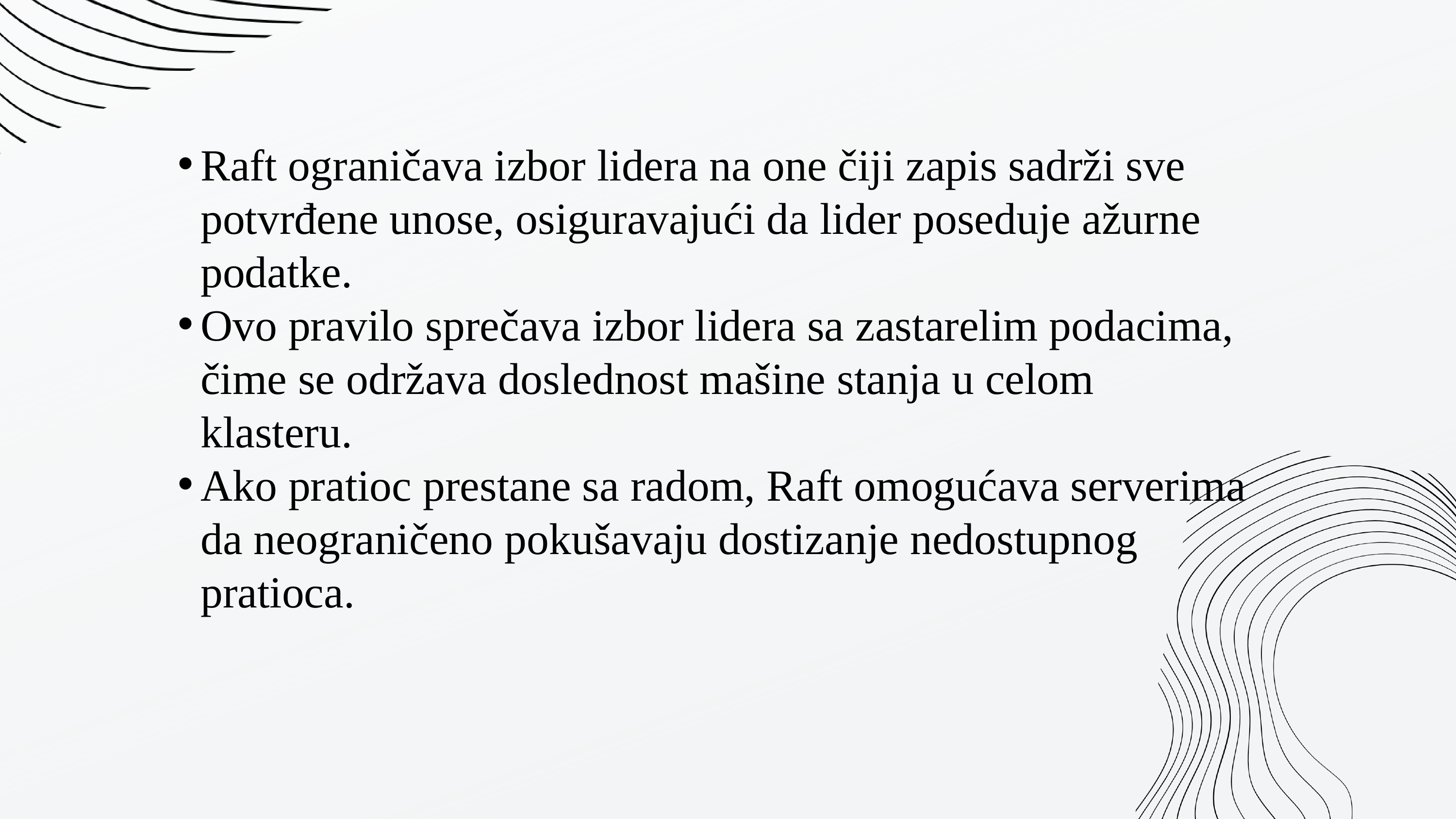

Raft ograničava izbor lidera na one čiji zapis sadrži sve potvrđene unose, osiguravajući da lider poseduje ažurne podatke.
Ovo pravilo sprečava izbor lidera sa zastarelim podacima, čime se održava doslednost mašine stanja u celom klasteru.
Ako pratioc prestane sa radom, Raft omogućava serverima da neograničeno pokušavaju dostizanje nedostupnog pratioca.